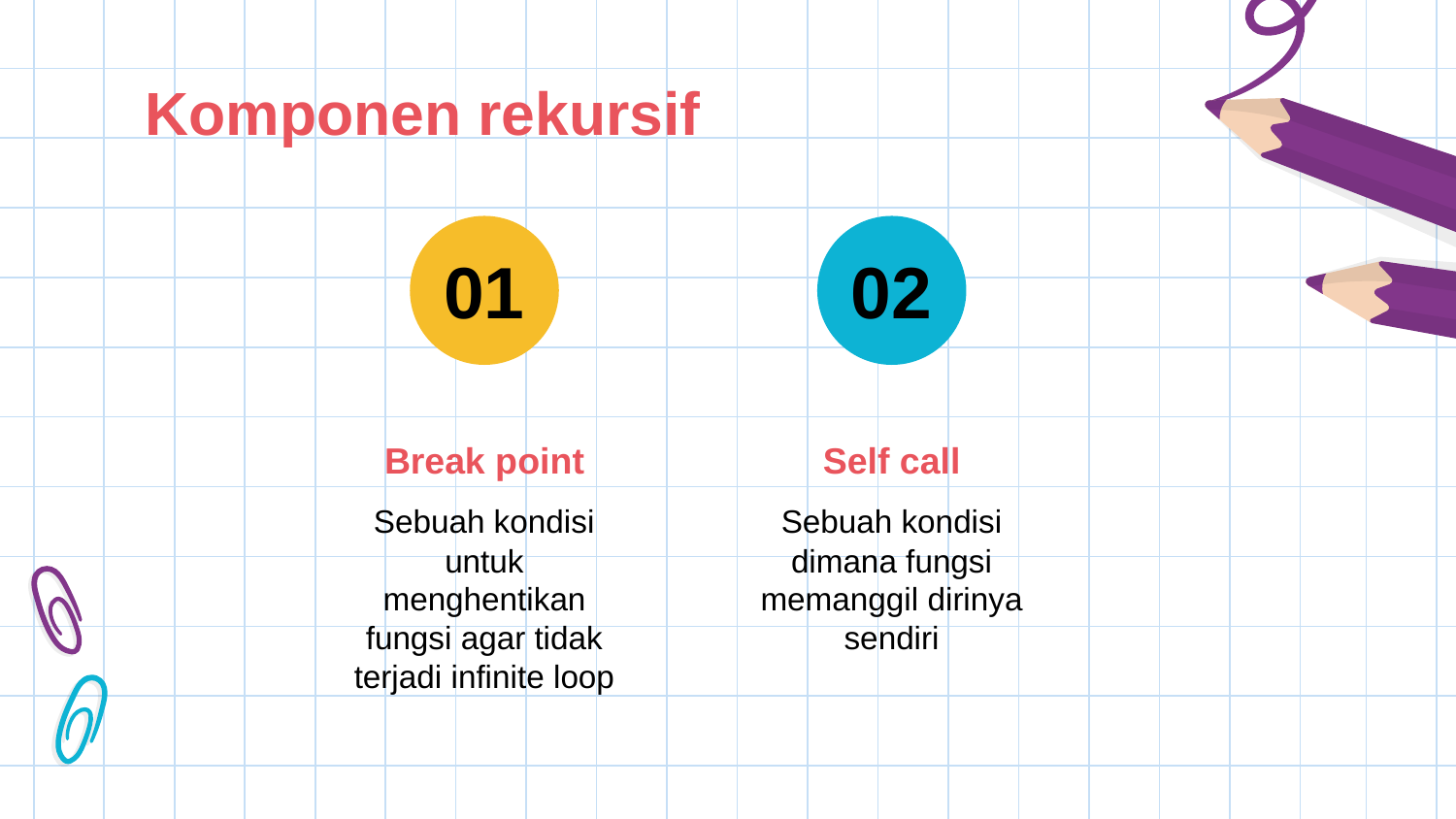

# Komponen rekursif

01
02
Break point
Self call
Sebuah kondisi untuk menghentikan fungsi agar tidak terjadi infinite loop
Sebuah kondisi dimana fungsi memanggil dirinya sendiri